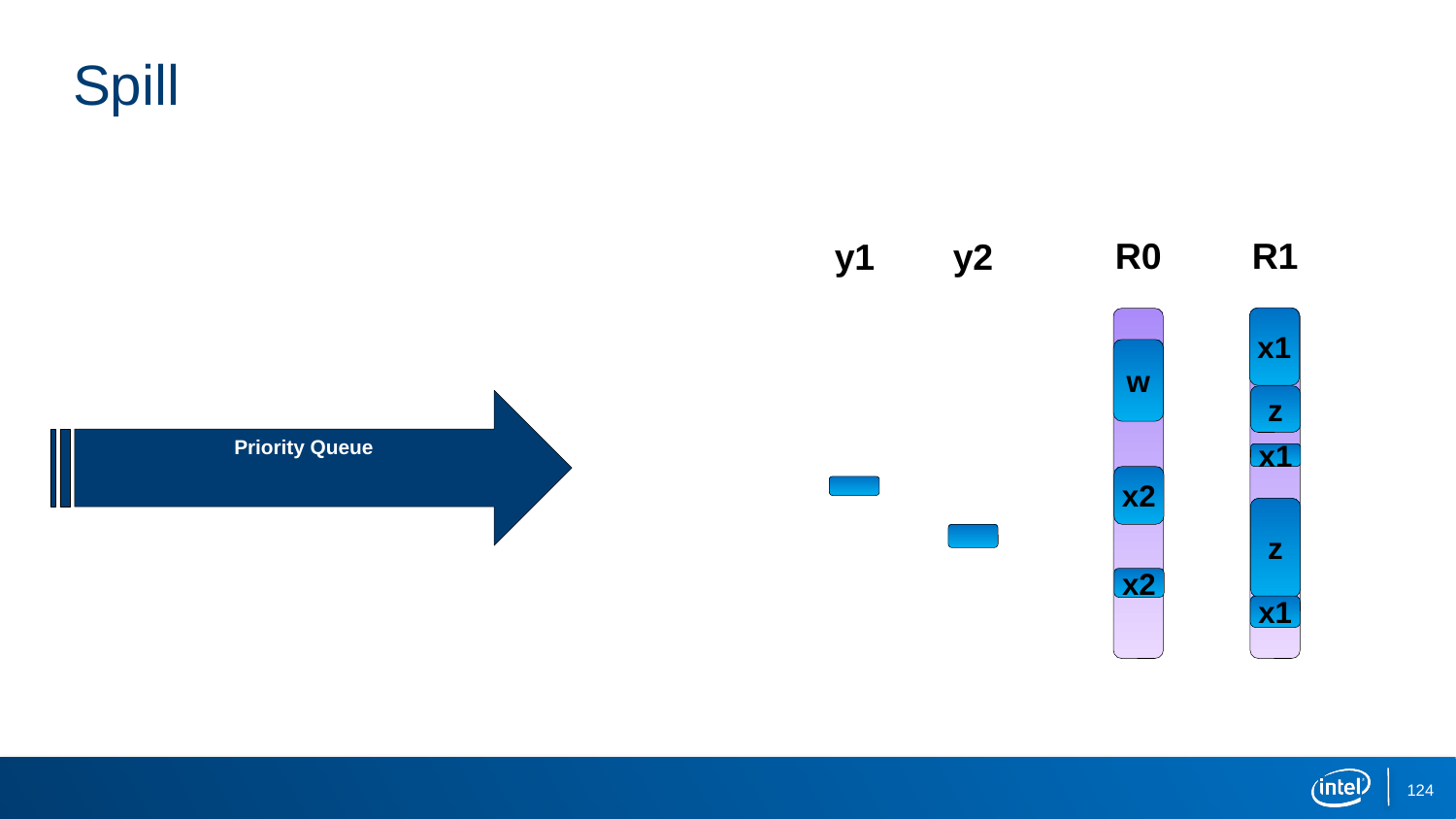

# Spill

R0
R1
y1
y2
x1

w
z
Priority Queue
x1
x2

z

x2
x1
124